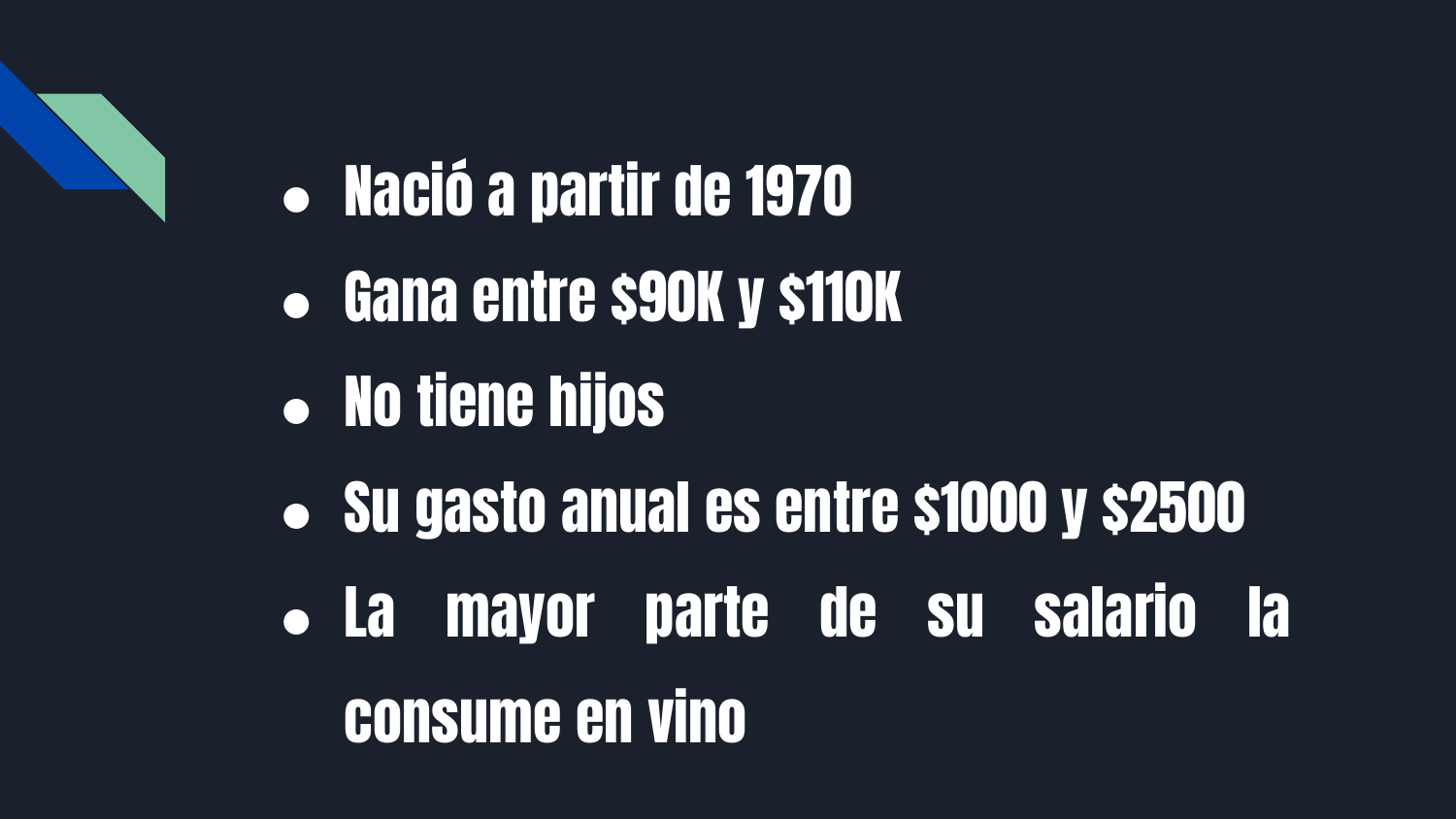

Nació a partir de 1970
Gana entre $90K y $110K
No tiene hijos
Su gasto anual es entre $1000 y $2500
La mayor parte de su salario la consume en vino